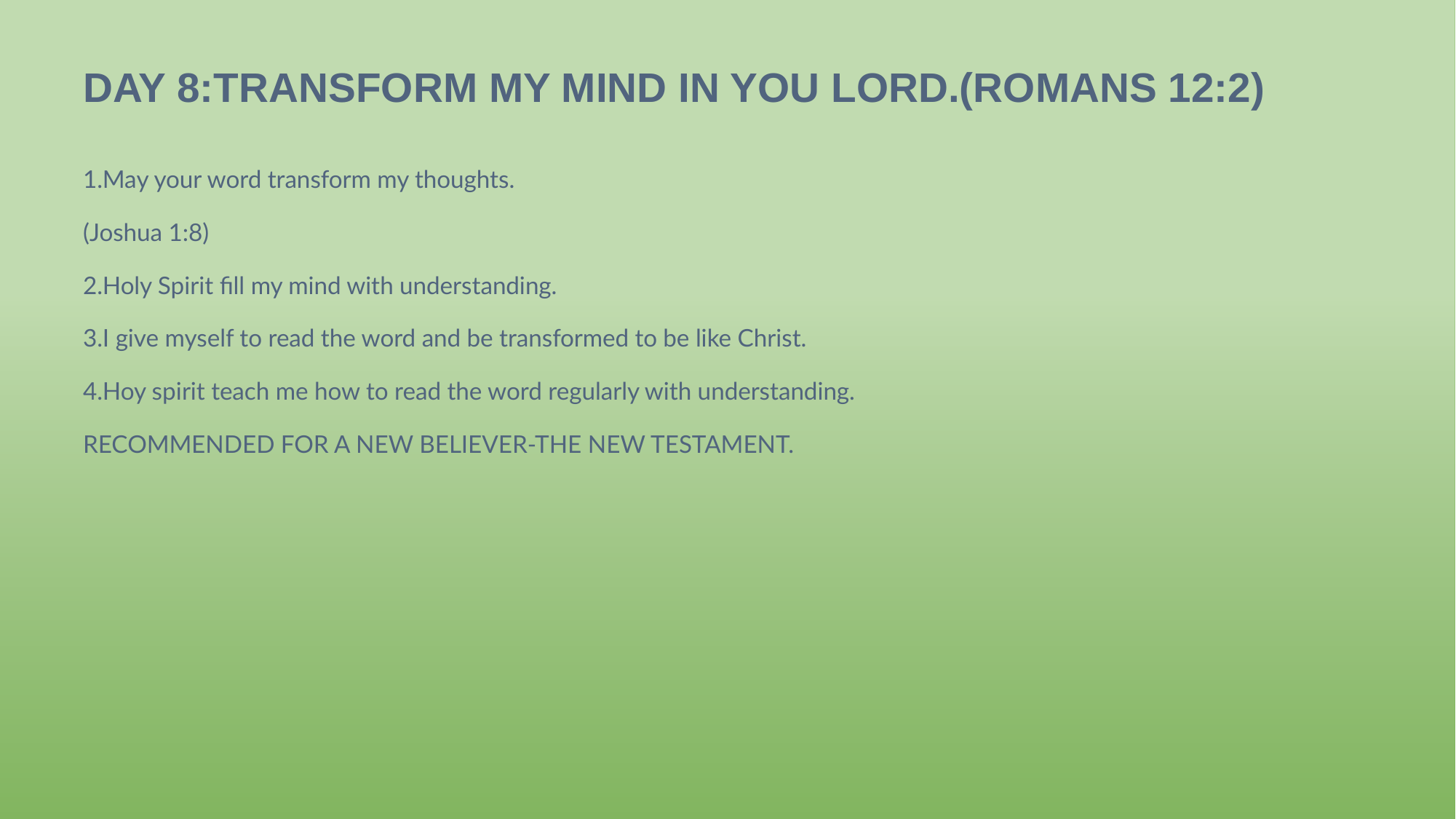

# DAY 8:TRANSFORM MY MIND IN YOU LORD.(ROMANS 12:2)
1.May your word transform my thoughts.
(Joshua 1:8)
2.Holy Spirit fill my mind with understanding.
3.I give myself to read the word and be transformed to be like Christ.
4.Hoy spirit teach me how to read the word regularly with understanding.
RECOMMENDED FOR A NEW BELIEVER-THE NEW TESTAMENT.